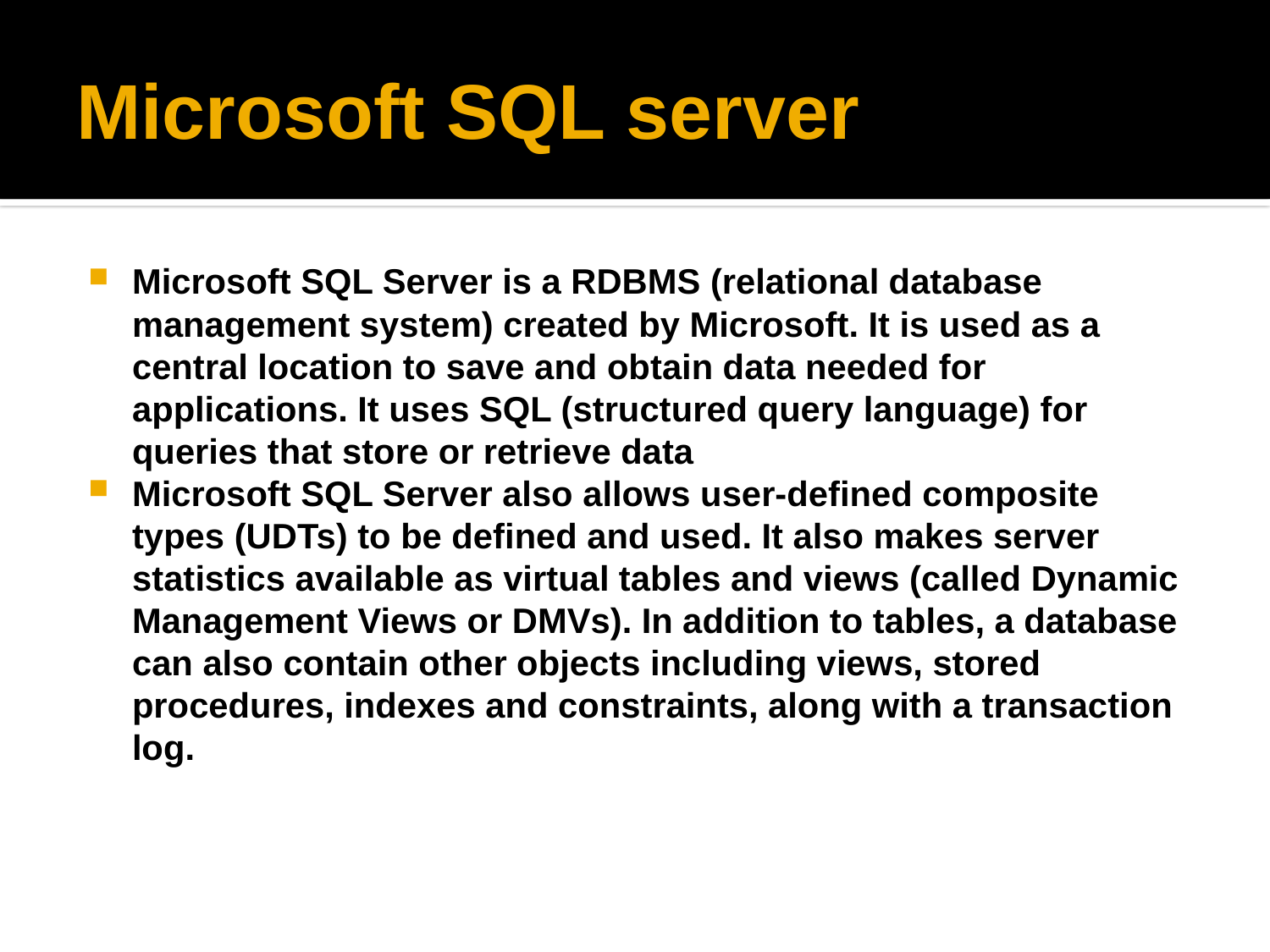

# Microsoft SQL server
Microsoft SQL Server is a RDBMS (relational database management system) created by Microsoft. It is used as a central location to save and obtain data needed for applications. It uses SQL (structured query language) for queries that store or retrieve data
Microsoft SQL Server also allows user-defined composite types (UDTs) to be defined and used. It also makes server statistics available as virtual tables and views (called Dynamic Management Views or DMVs). In addition to tables, a database can also contain other objects including views, stored procedures, indexes and constraints, along with a transaction log.